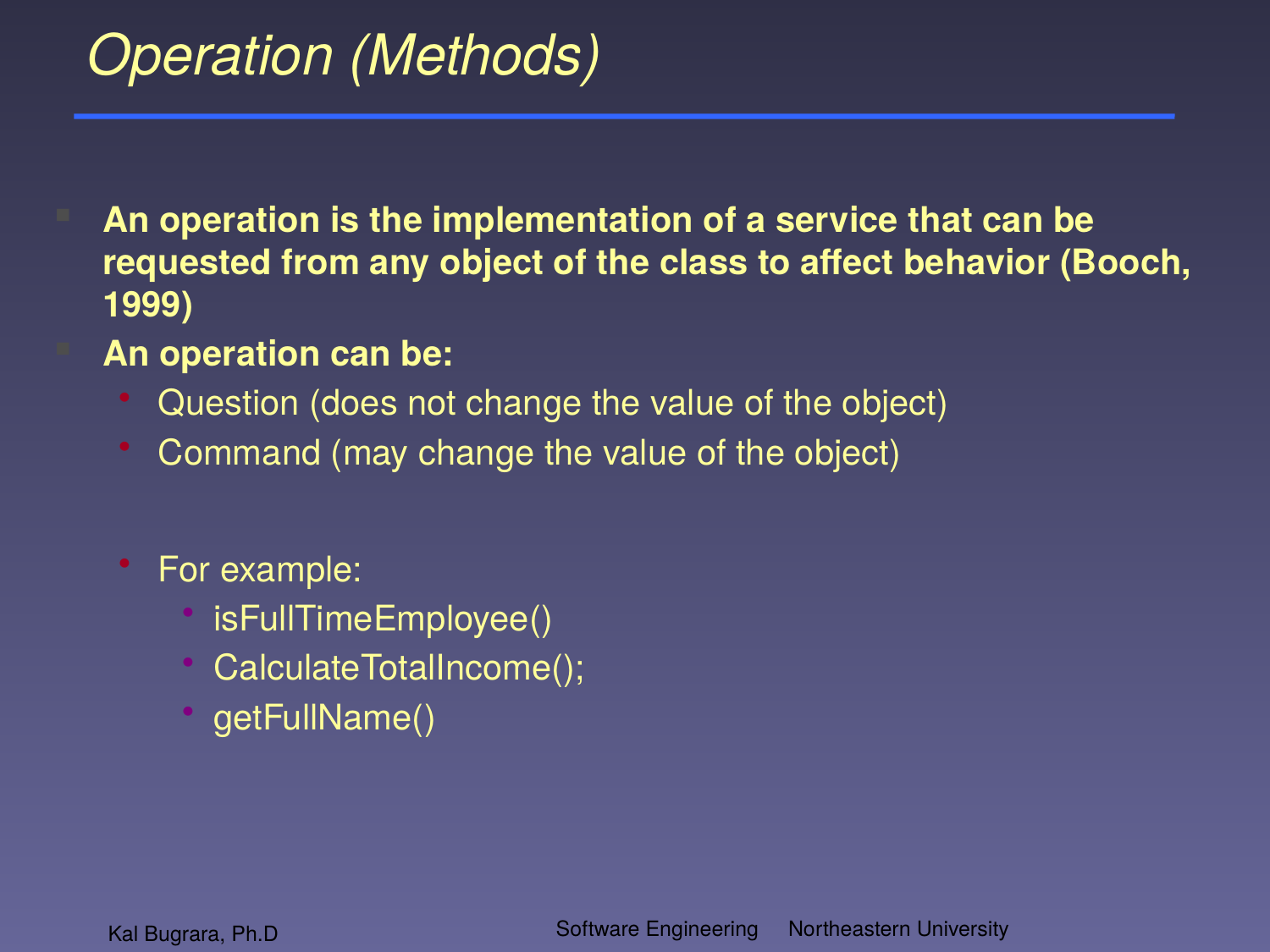

# Operation (Methods)
An operation is the implementation of a service that can be requested from any object of the class to affect behavior (Booch, 1999)
An operation can be:
Question (does not change the value of the object)
Command (may change the value of the object)

For example:
isFullTimeEmployee()
CalculateTotalIncome();
getFullName()
Kal Bugrara, Ph.D
Software Engineering		     Northeastern University